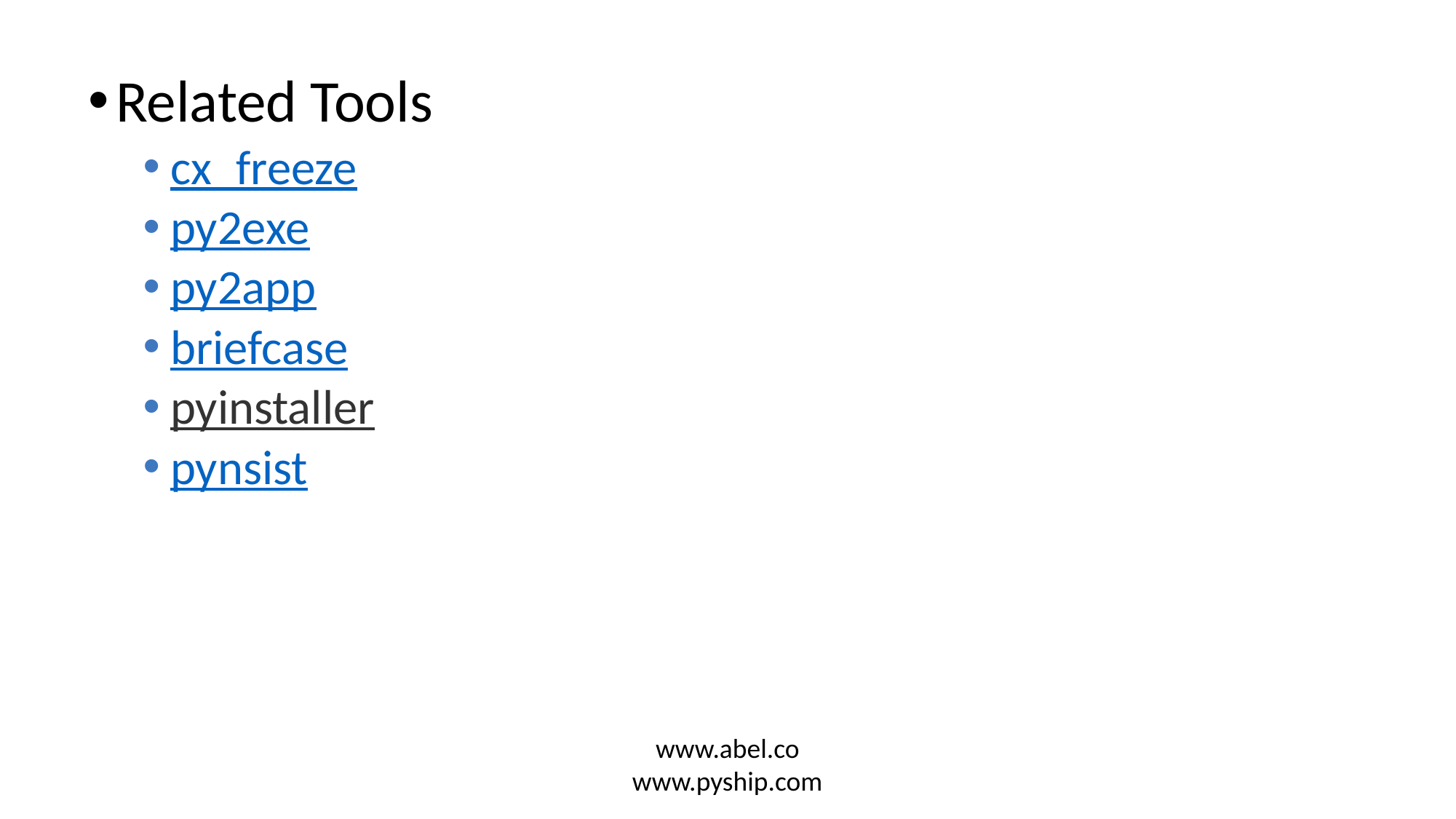

Related Tools
cx_freeze
py2exe
py2app
briefcase
pyinstaller
pynsist